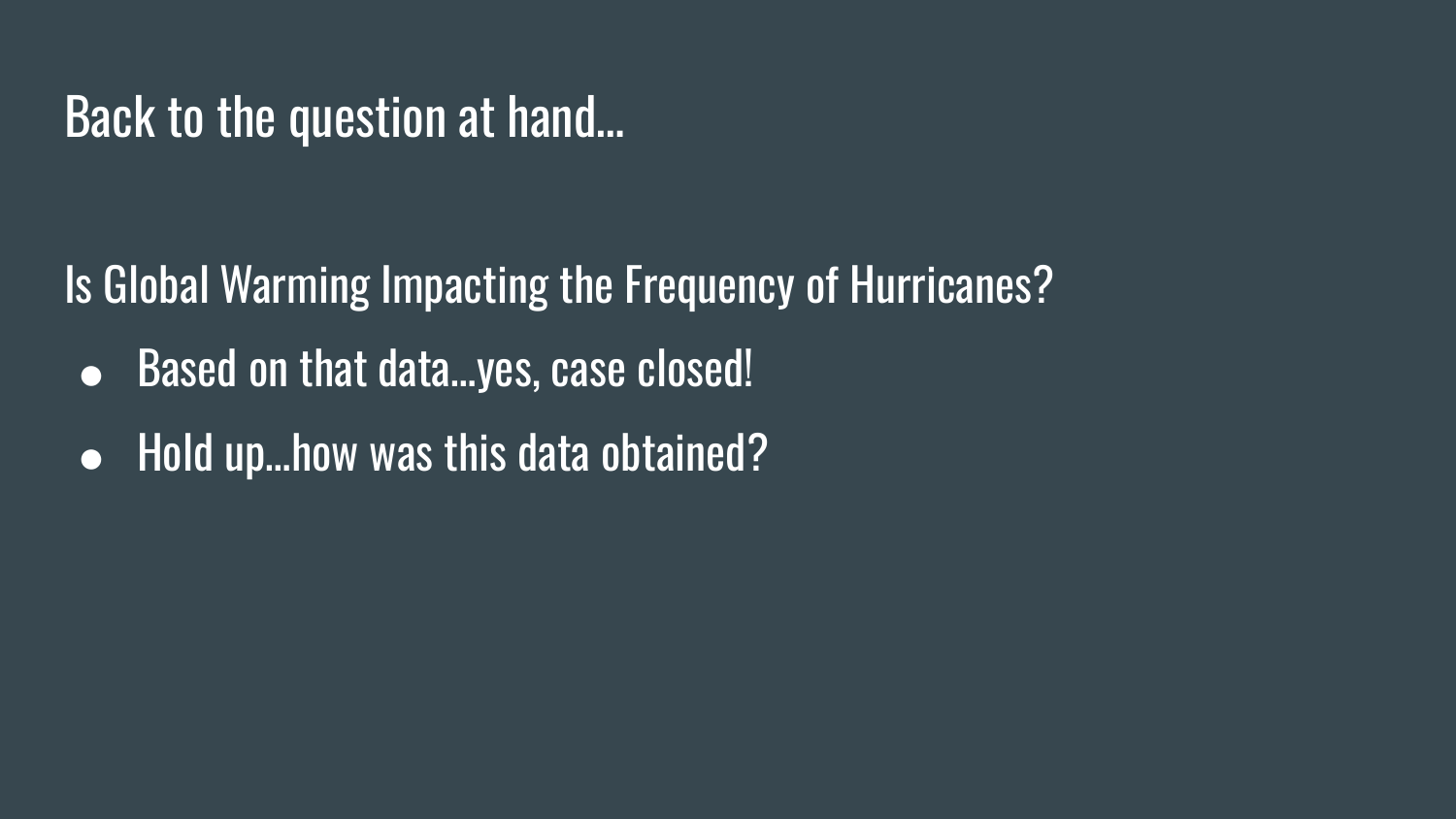

# Back to the question at hand…
Is Global Warming Impacting the Frequency of Hurricanes?
Based on that data…yes, case closed!
Hold up…how was this data obtained?